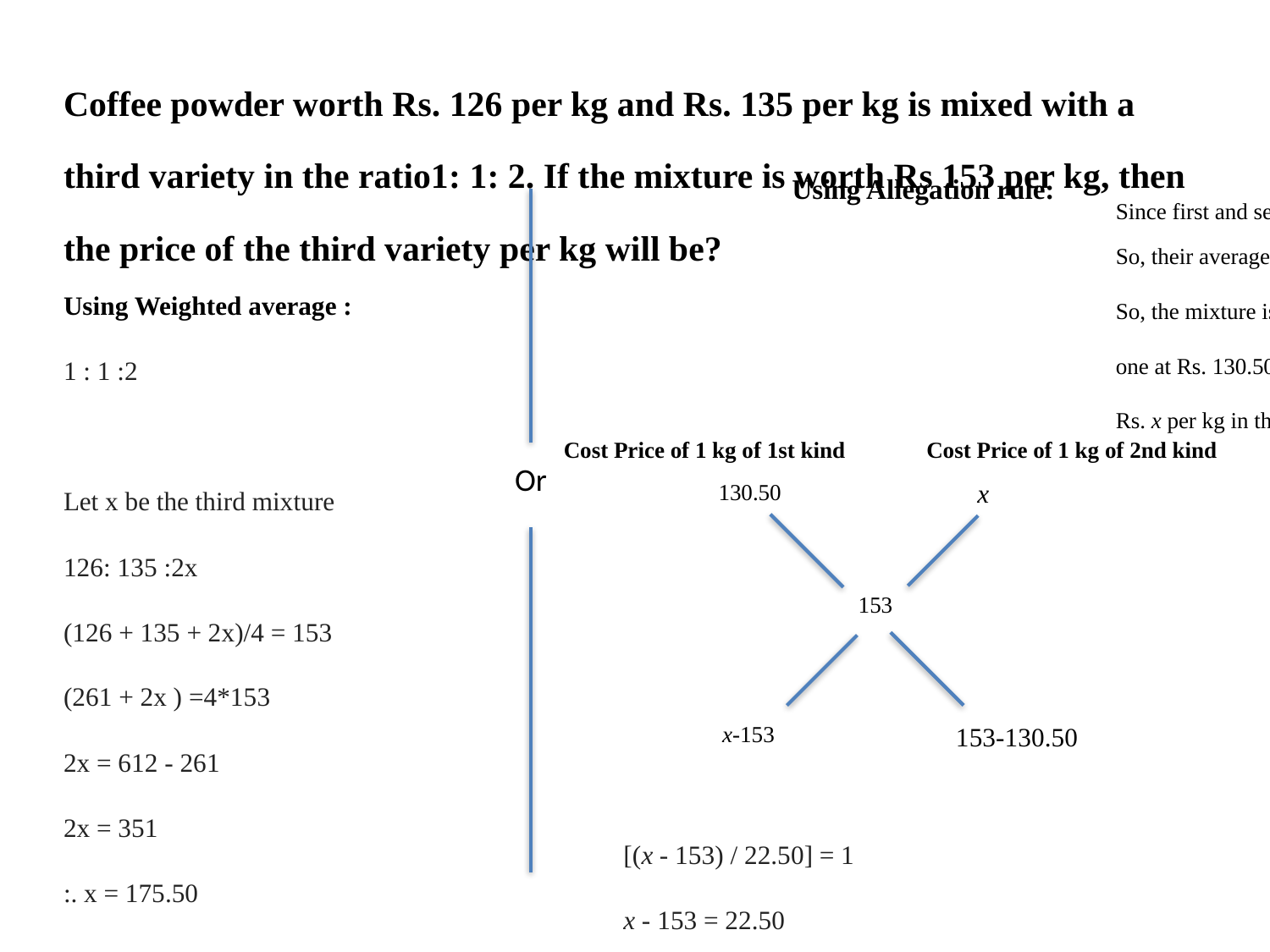

Coffee powder worth Rs. 126 per kg and Rs. 135 per kg is mixed with a third variety in the ratio1: 1: 2. If the mixture is worth Rs 153 per kg, then the price of the third variety per kg will be?
Using Allegation rule:

Since first and second varieties are mixed in equal proportions.
So, their average price = Rs. (126 + 135) / 2 = 130.50
So, the mixture is formed by mixing two varieties,
one at Rs. 130.50 per kg and the other at say,
Rs. x per kg in the ratio 2 : 2, i.e., 1 : 1. We have to find x.
Using Weighted average :
1 : 1 :2

Let x be the third mixture
126: 135 :2x
(126 + 135 + 2x)/4 = 153
(261 + 2x ) =4*153
2x = 612 - 261
2x = 351
:. x = 175.50

Price of the third variety=Rs. 175.50
Cost Price of 1 kg of 1st kind
Cost Price of 1 kg of 2nd kind
Or
x
130.50

153

x-153
153-130.50
[(x - 153) / 22.50] = 1
x - 153 = 22.50
x = 175.50